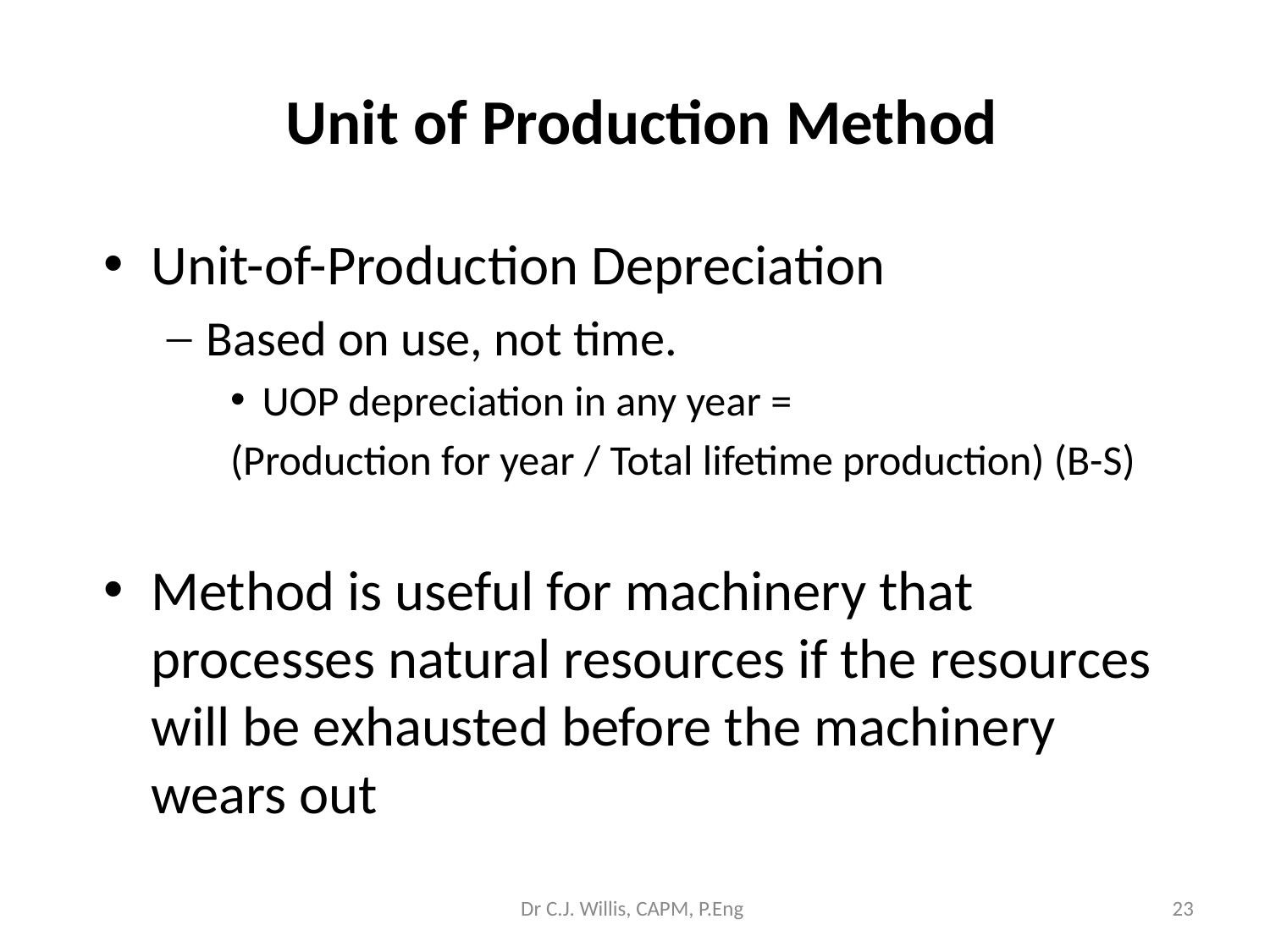

# Unit of Production Method
Unit-of-Production Depreciation
Based on use, not time.
UOP depreciation in any year =
(Production for year / Total lifetime production) (B-S)

Method is useful for machinery that processes natural resources if the resources will be exhausted before the machinery wears out
Dr C.J. Willis, CAPM, P.Eng
23